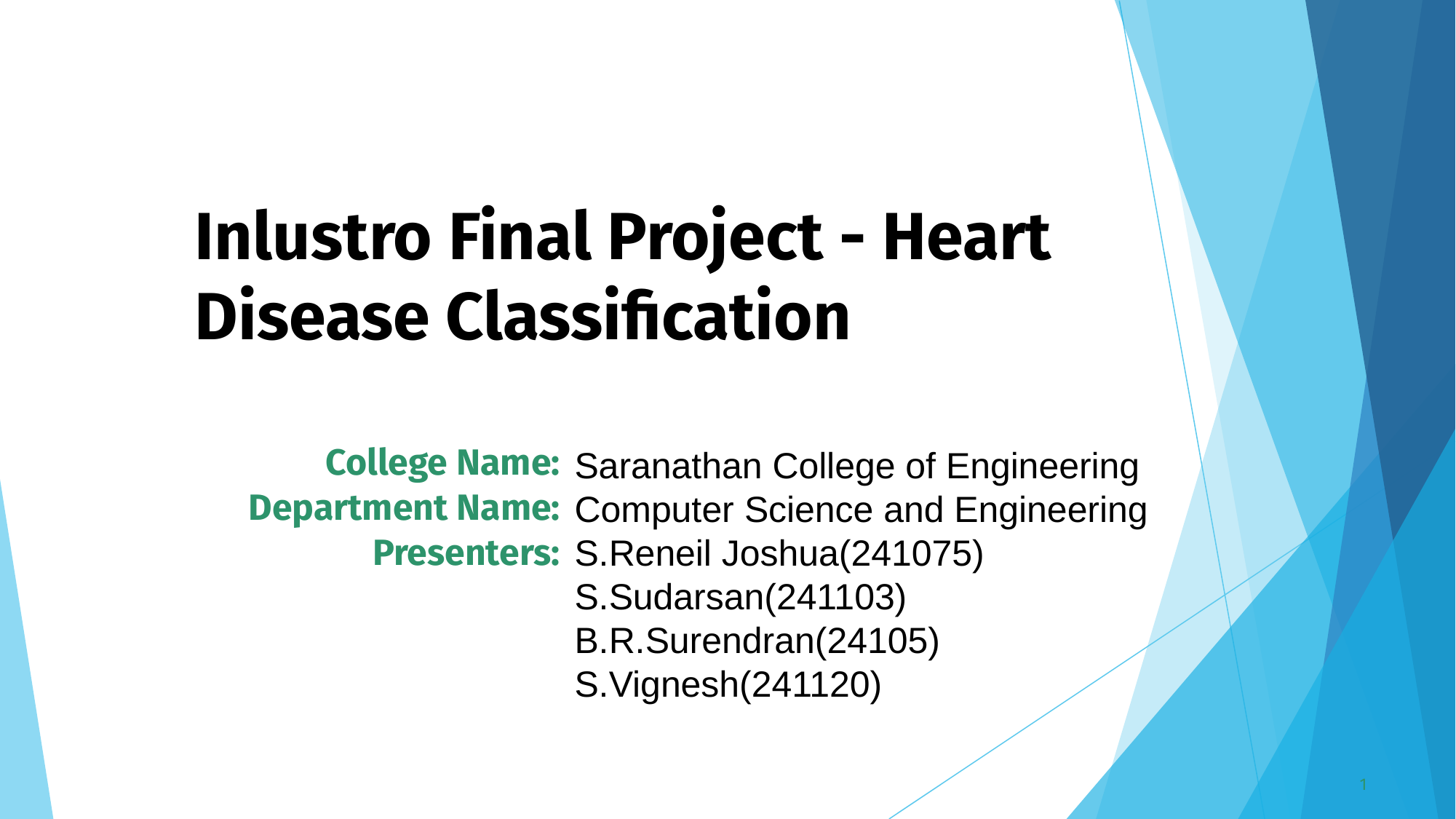

Inlustro Final Project - Heart Disease Classification
College Name:
Department Name:
Presenters:
Saranathan College of Engineering
Computer Science and Engineering
S.Reneil Joshua(241075)
S.Sudarsan(241103)
B.R.Surendran(24105)
S.Vignesh(241120)
1